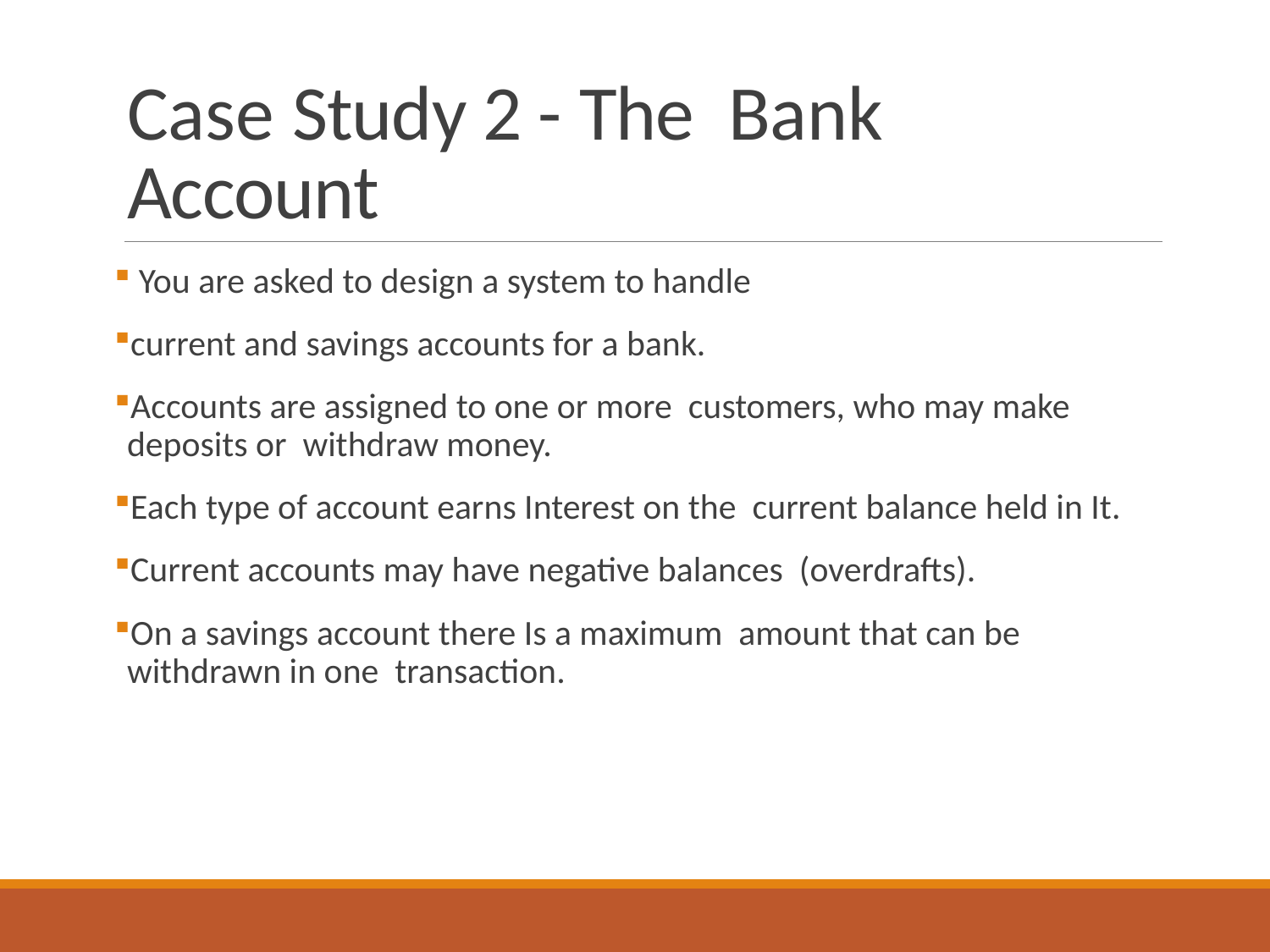

# Case Study 2 - The  Bank Account
 You are asked to design a system to handle
current and savings accounts for a bank.
Accounts are assigned to one or more  customers, who may make deposits or  withdraw money.
Each type of account earns Interest on the  current balance held in It.
Current accounts may have negative balances  (overdrafts).
On a savings account there Is a maximum  amount that can be withdrawn in one  transaction.